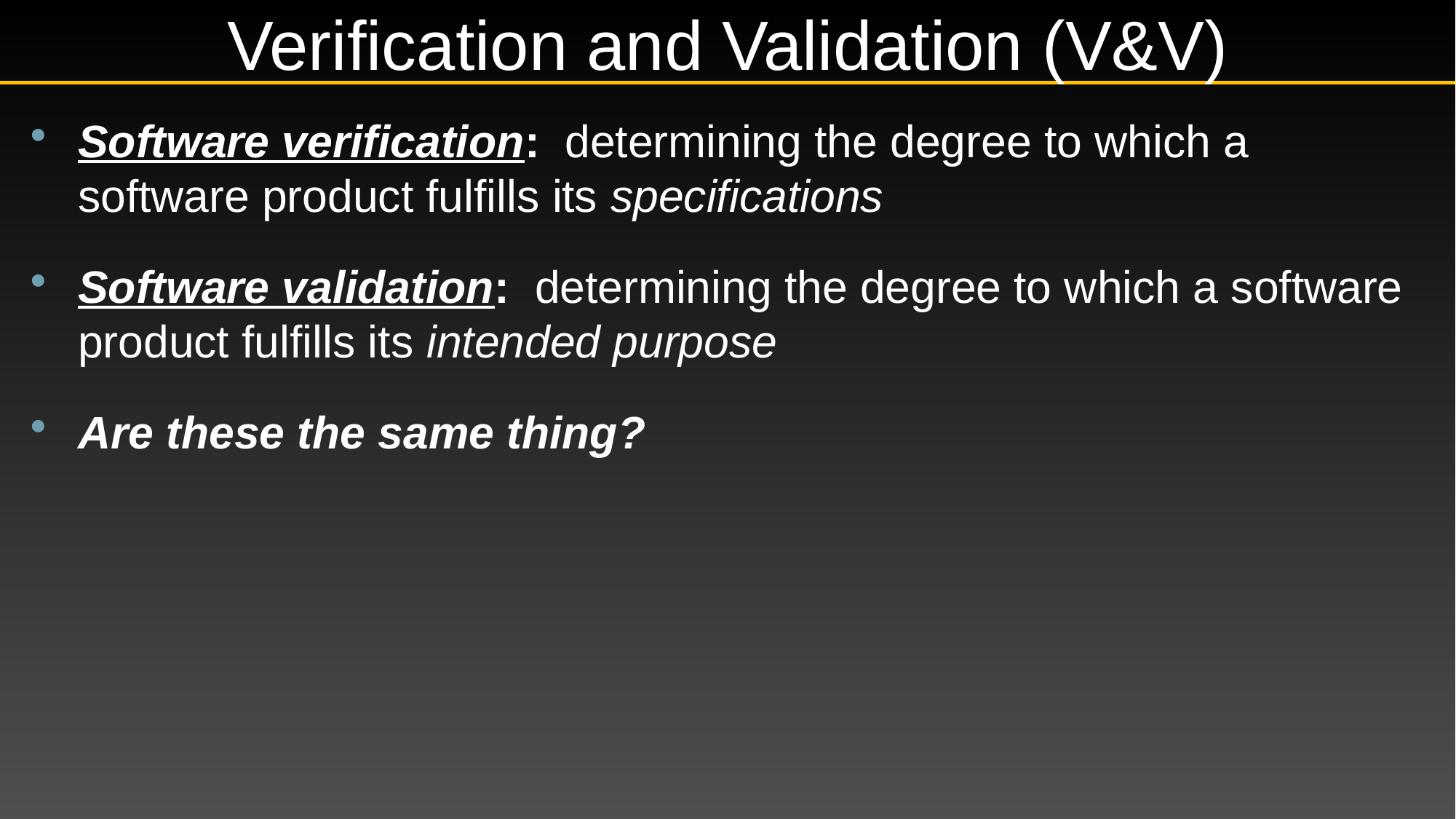

# Verification and Validation (V&V)
Software verification:  determining the degree to which a software product fulfills its specifications
Software validation:  determining the degree to which a software product fulfills its intended purpose
Are these the same thing?